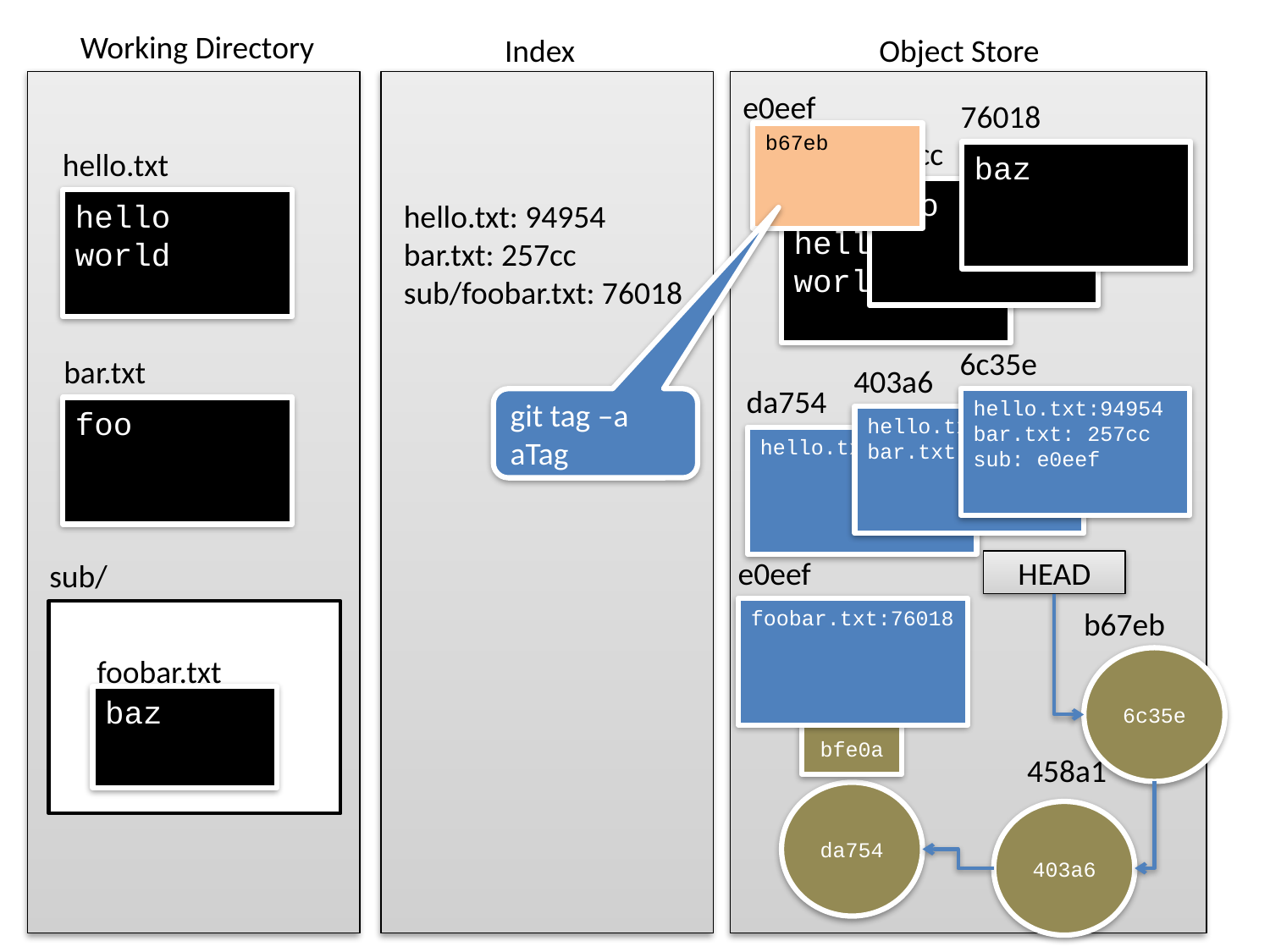

e0eef
b67eb
76018
baz
257cc
foo
hello.txt
hello
world
94954
hello
world
hello.txt: 94954
bar.txt: 257cc
sub/foobar.txt: 76018
6c35e
hello.txt:94954
bar.txt: 257cc
sub: e0eef
bar.txt
foo
403a6
hello.txt:94954
bar.txt: 257cc
da754
hello.txt:94954
git tag –a aTag
e0eef
foobar.txt:76018
sub/

HEAD
b67eb
6c35e
foobar.txt
baz
bfe0a
da754
458a1
403a6